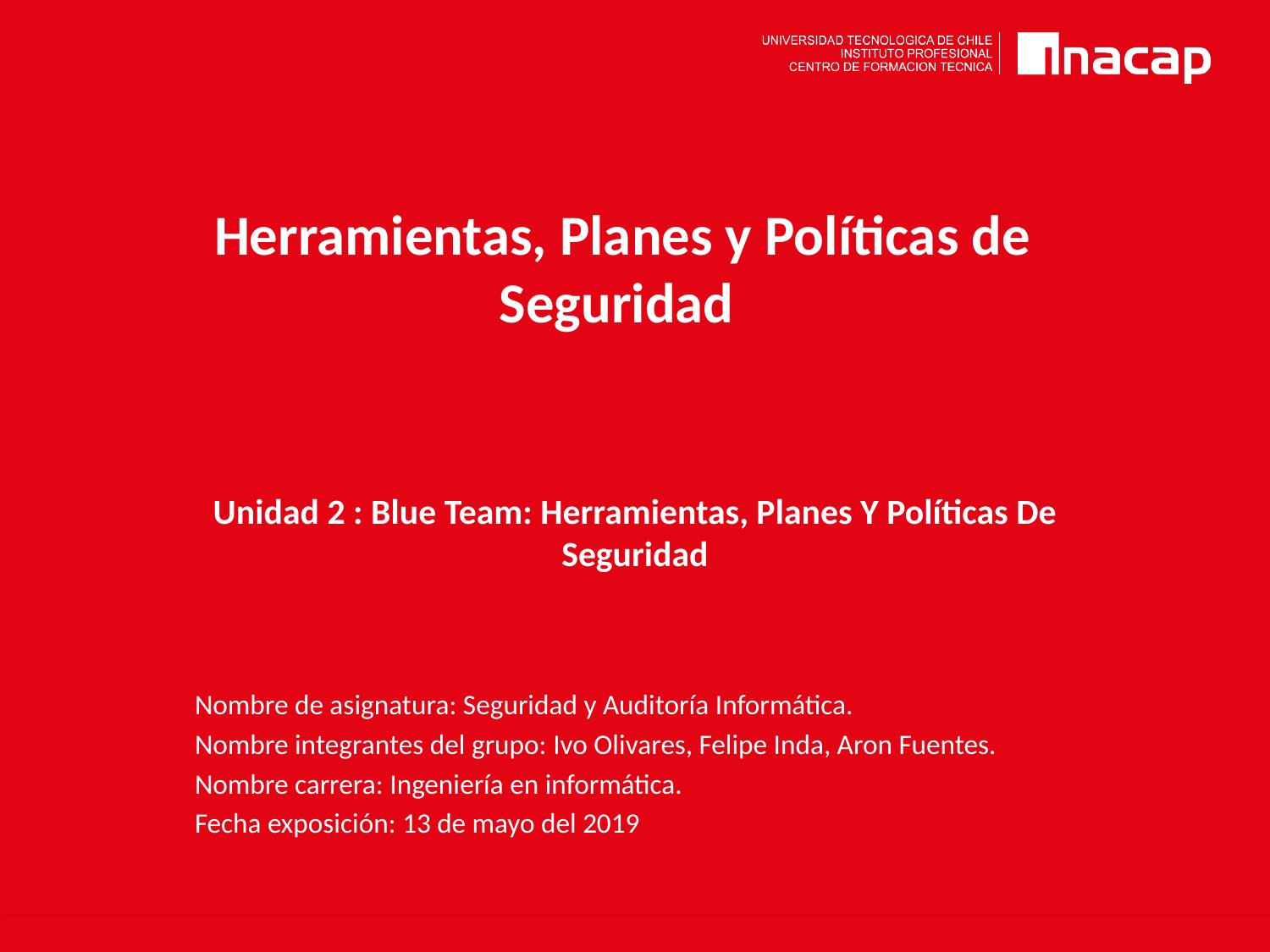

# Herramientas, Planes y Políticas de Seguridad
Unidad 2 : Blue Team: Herramientas, Planes Y Políticas De Seguridad
Nombre de asignatura: Seguridad y Auditoría Informática.
Nombre integrantes del grupo: Ivo Olivares, Felipe Inda, Aron Fuentes.
Nombre carrera: Ingeniería en informática.
Fecha exposición: 13 de mayo del 2019